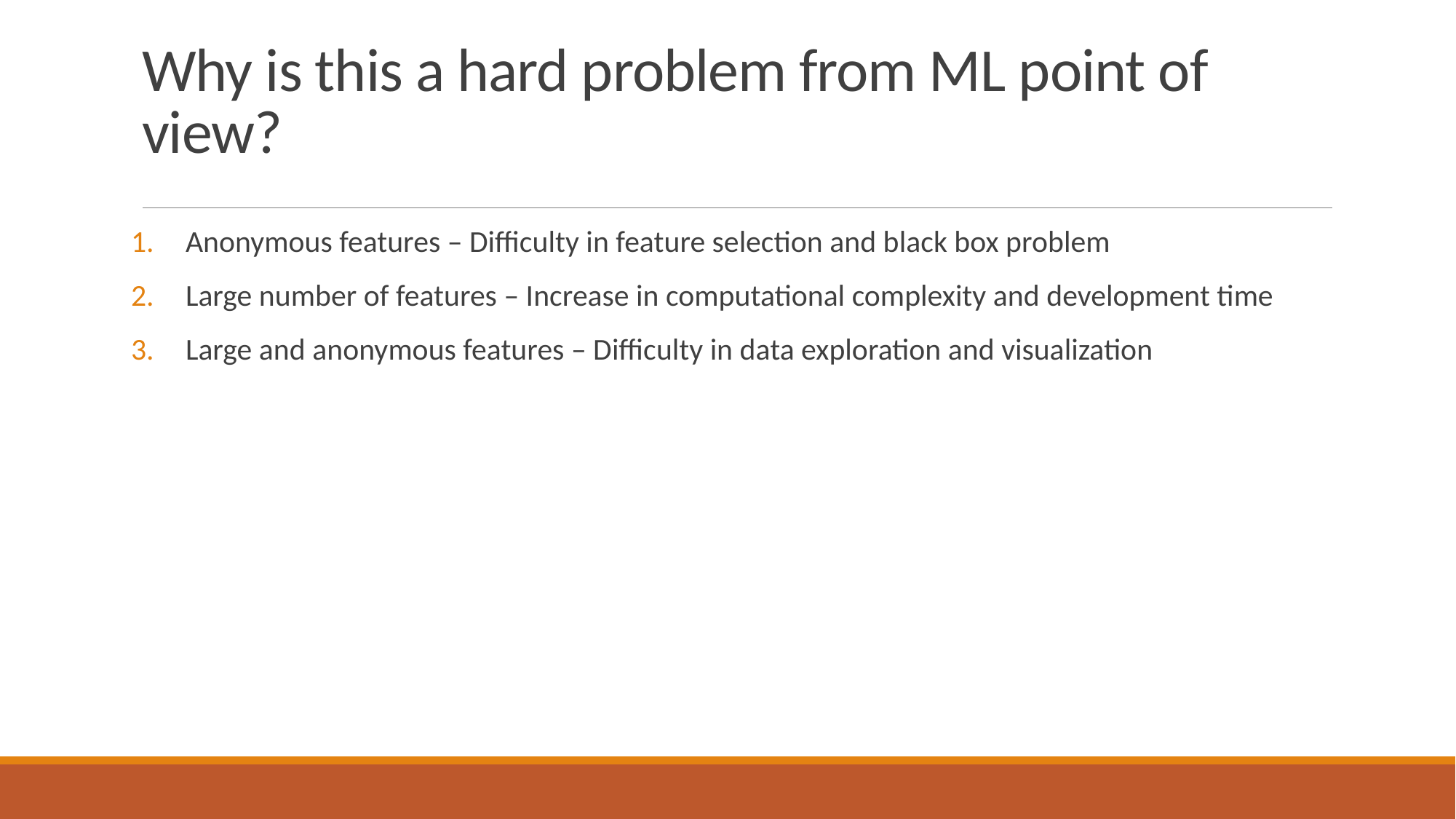

# Why is this a hard problem from ML point of view?
Anonymous features – Difficulty in feature selection and black box problem
Large number of features – Increase in computational complexity and development time
Large and anonymous features – Difficulty in data exploration and visualization